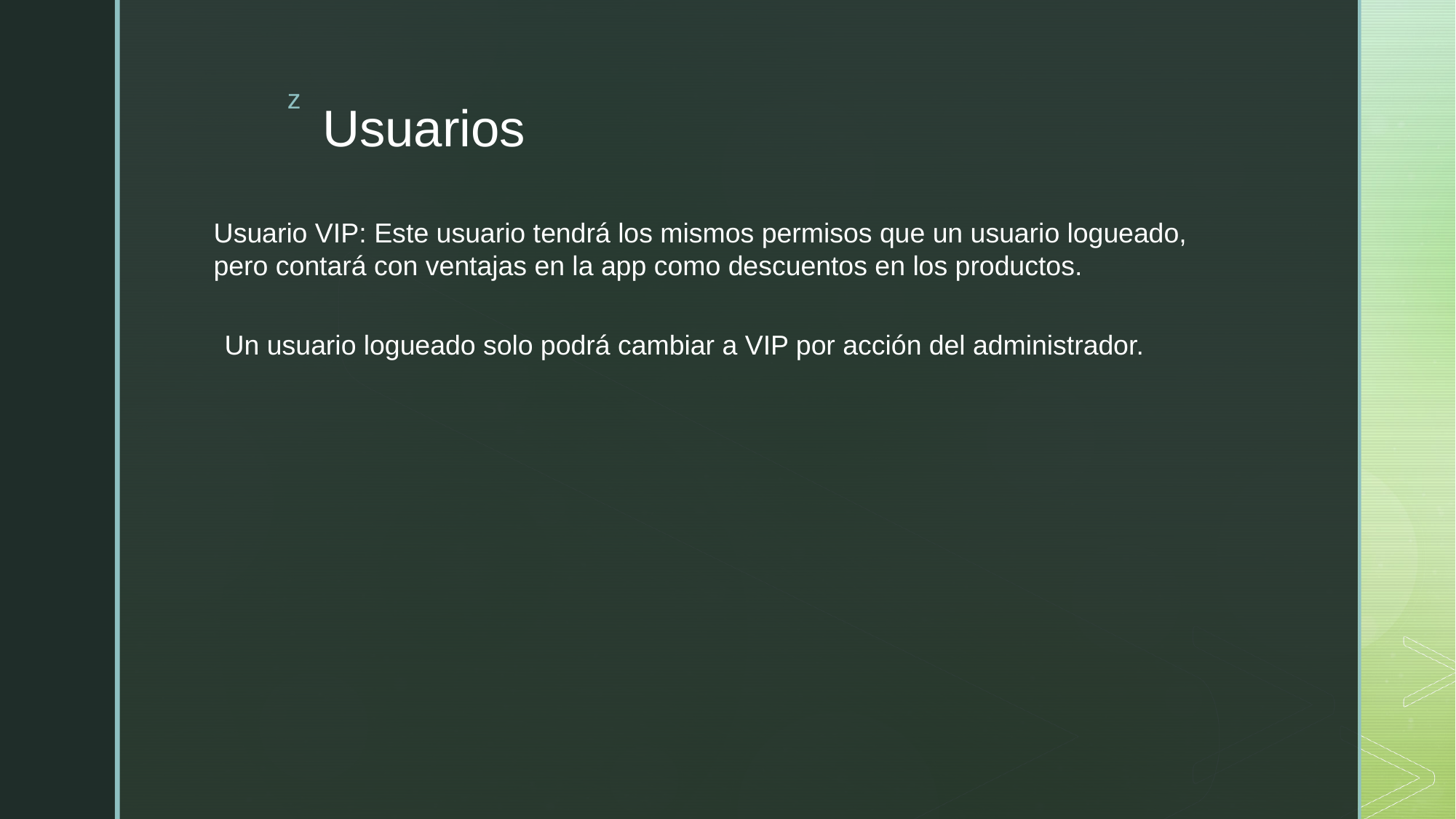

Usuarios
Usuario VIP: Este usuario tendrá los mismos permisos que un usuario logueado,
pero contará con ventajas en la app como descuentos en los productos.
Un usuario logueado solo podrá cambiar a VIP por acción del administrador.